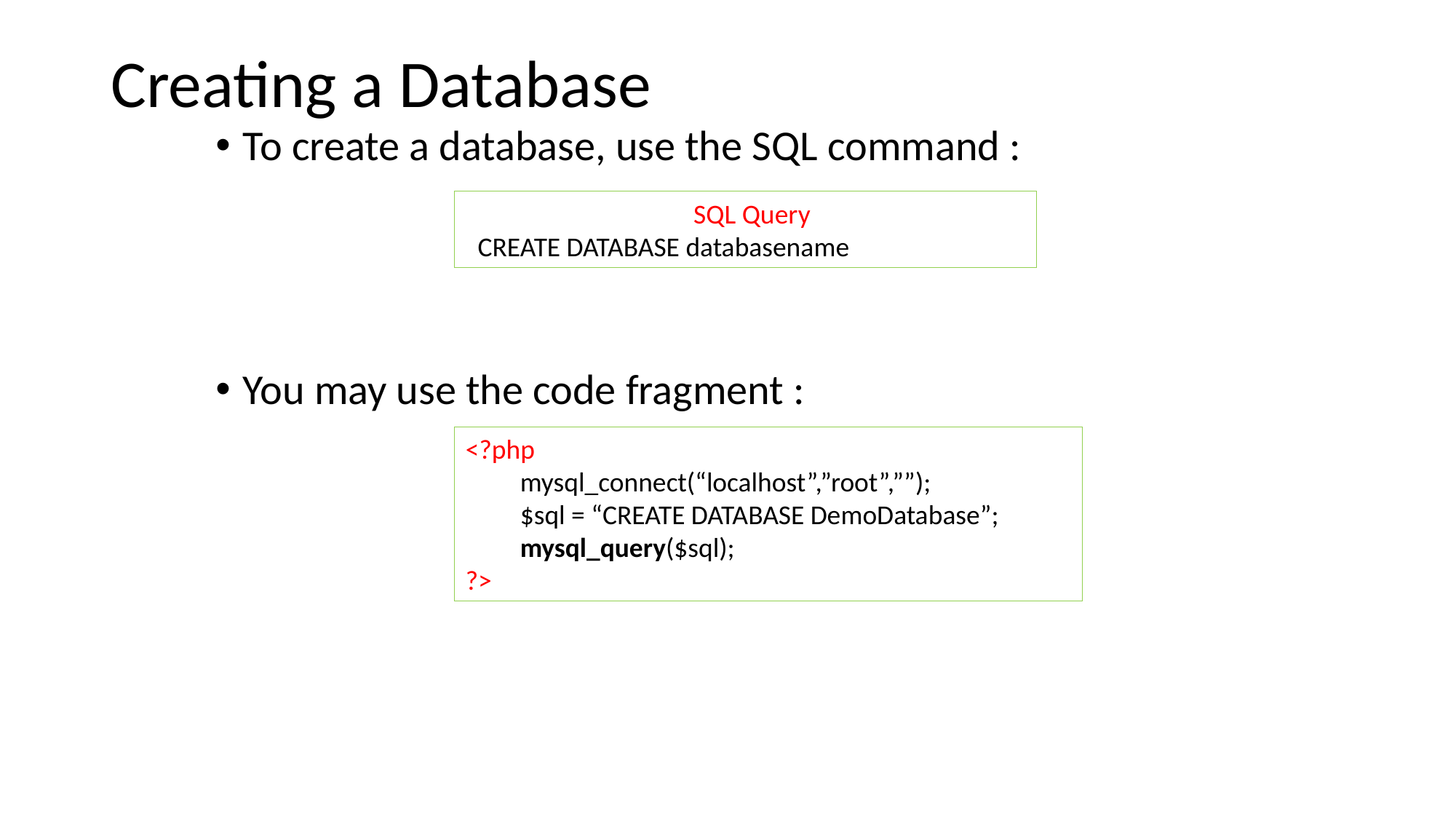

# Creating a Database
To create a database, use the SQL command :

You may use the code fragment :

SQL Query
CREATE DATABASE databasename
<?php
mysql_connect(“localhost”,”root”,””);
$sql = “CREATE DATABASE DemoDatabase”;
mysql_query($sql);
?>